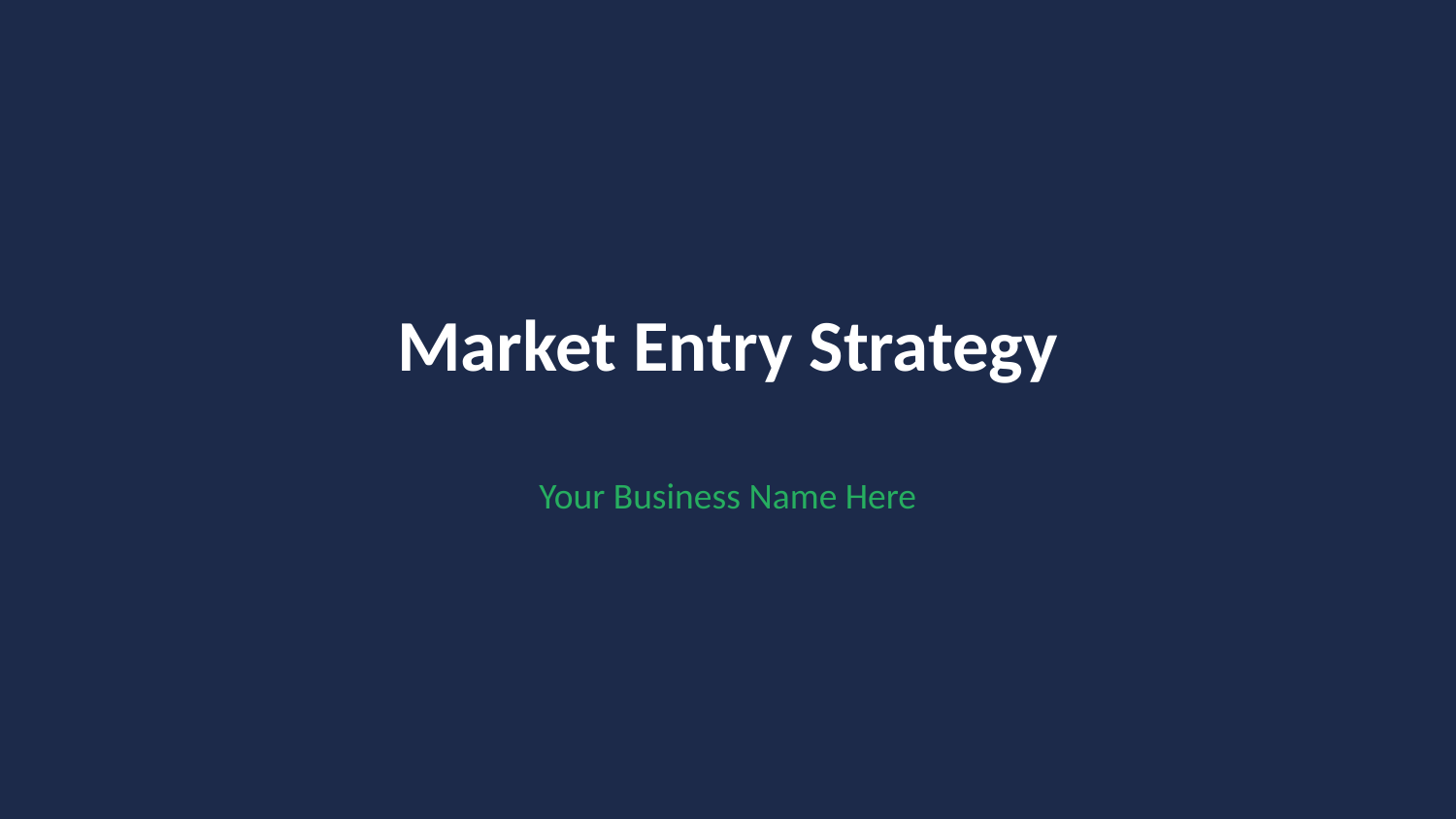

Market Entry Strategy
Your Business Name Here